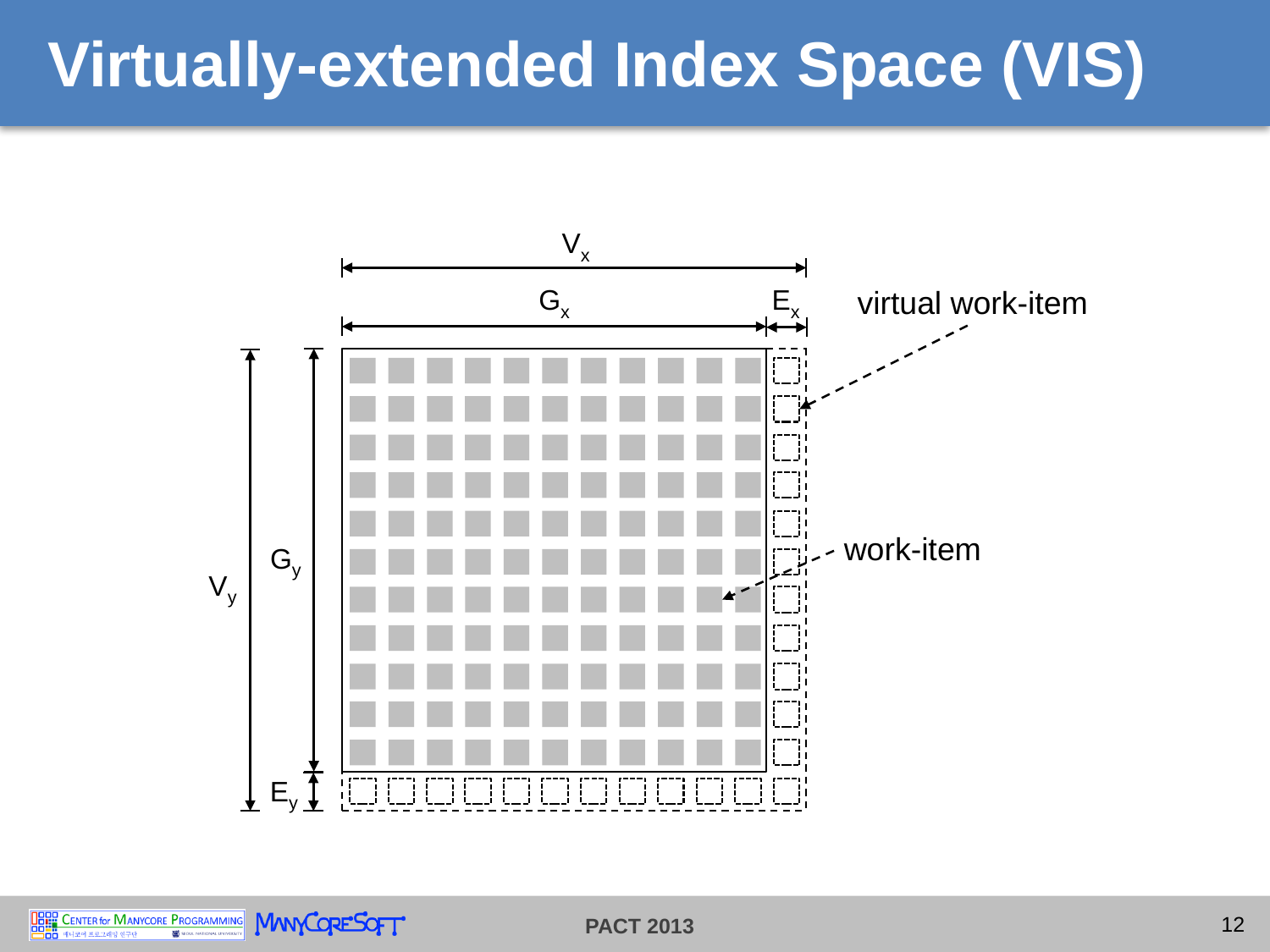

# Virtually-extended Index Space (VIS)
Vx
Gx
Ex
virtual work-item

work-item
Gy
Vy
Ey
12